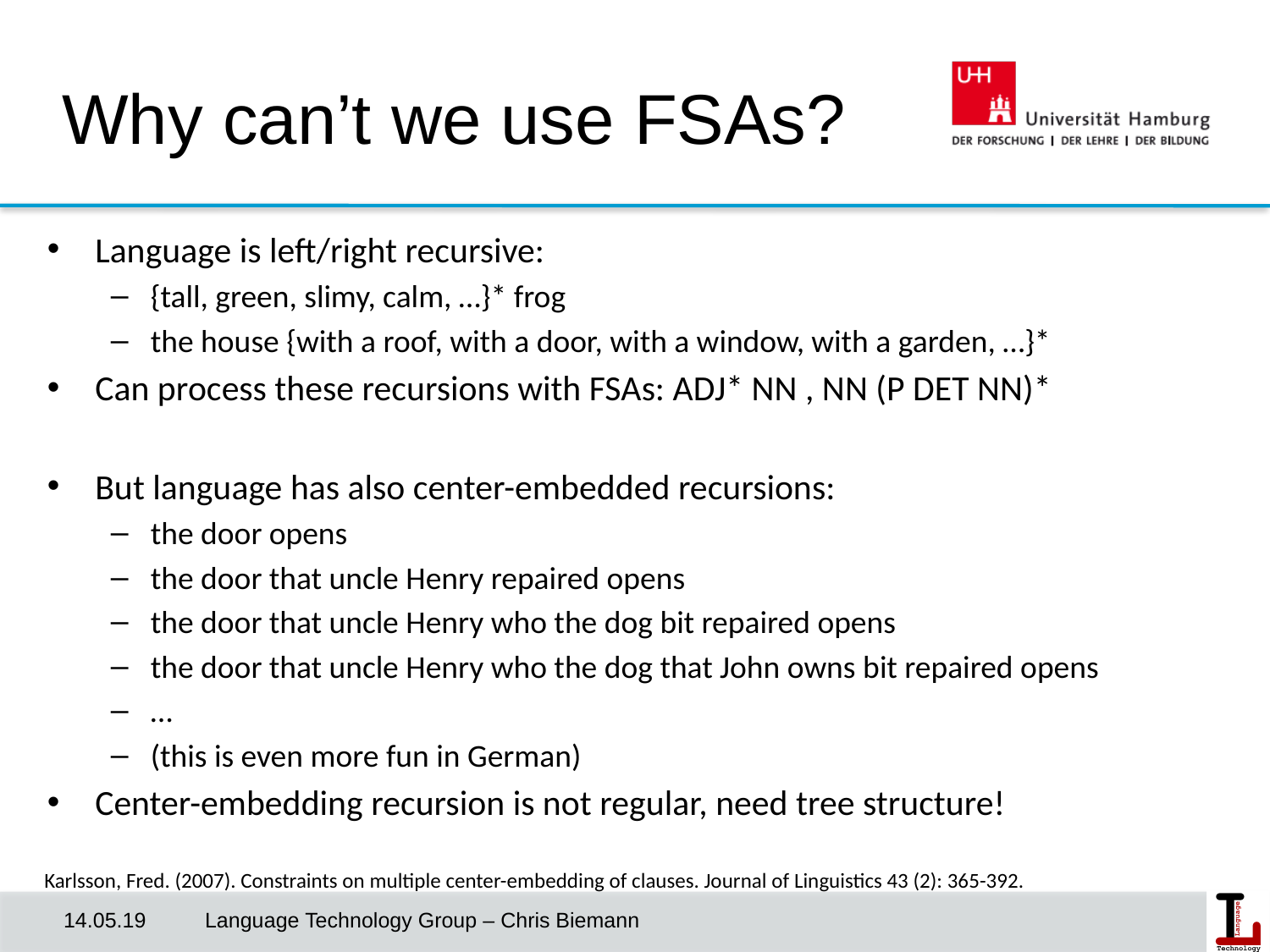

# Why can’t we use FSAs?
Language is left/right recursive:
{tall, green, slimy, calm, …}* frog
the house {with a roof, with a door, with a window, with a garden, …}*
Can process these recursions with FSAs: ADJ* NN , NN (P DET NN)*

But language has also center-embedded recursions:
the door opens
the door that uncle Henry repaired opens
the door that uncle Henry who the dog bit repaired opens
the door that uncle Henry who the dog that John owns bit repaired opens
…
(this is even more fun in German)
Center-embedding recursion is not regular, need tree structure!

Karlsson, Fred. (2007). Constraints on multiple center-embedding of clauses. Journal of Linguistics 43 (2): 365-392.
14.05.19
 Language Technology Group – Chris Biemann